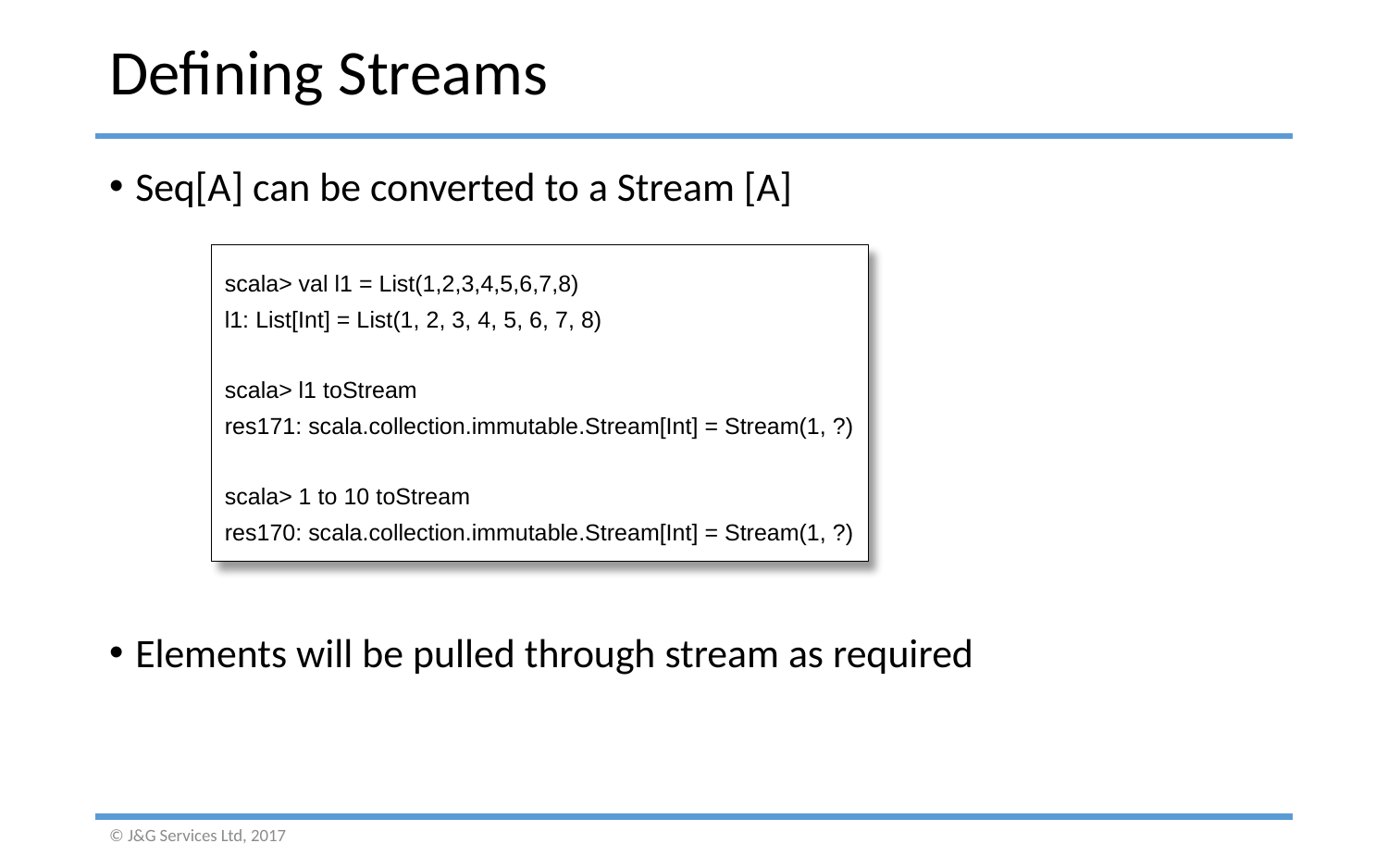

# Defining Streams
Seq[A] can be converted to a Stream [A]

Elements will be pulled through stream as required
scala> val l1 = List(1,2,3,4,5,6,7,8)
l1: List[Int] = List(1, 2, 3, 4, 5, 6, 7, 8)

scala> l1 toStream
res171: scala.collection.immutable.Stream[Int] = Stream(1, ?)

scala> 1 to 10 toStream
res170: scala.collection.immutable.Stream[Int] = Stream(1, ?)